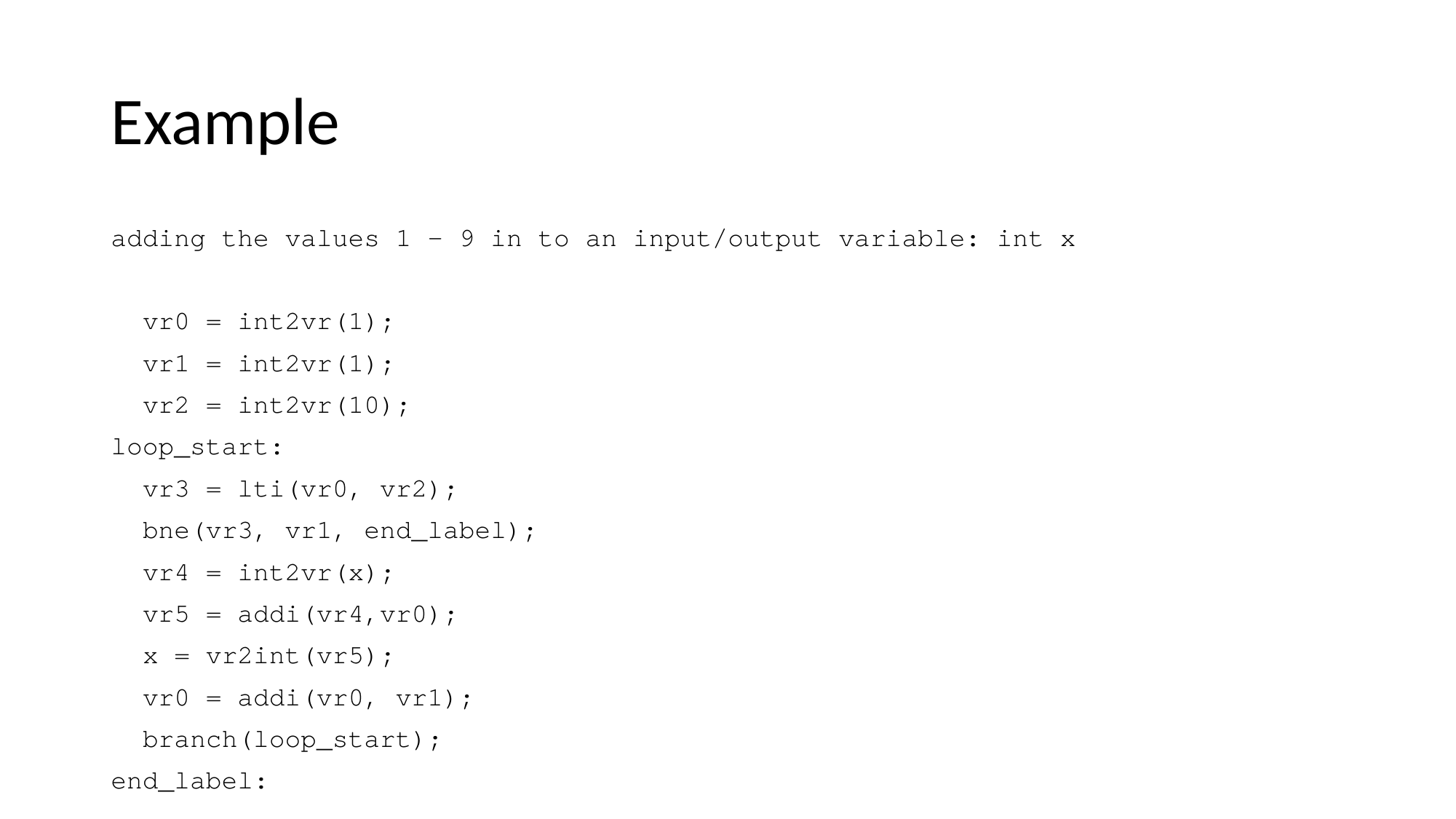

# Example
adding the values 1 - 9 in to an input/output variable: int x

  vr0 = int2vr(1);
  vr1 = int2vr(1);
  vr2 = int2vr(10);
loop_start:
  vr3 = lti(vr0, vr2);
  bne(vr3, vr1, end_label);
  vr4 = int2vr(x);
  vr5 = addi(vr4,vr0);
  x = vr2int(vr5);
  vr0 = addi(vr0, vr1);
  branch(loop_start);
end_label: